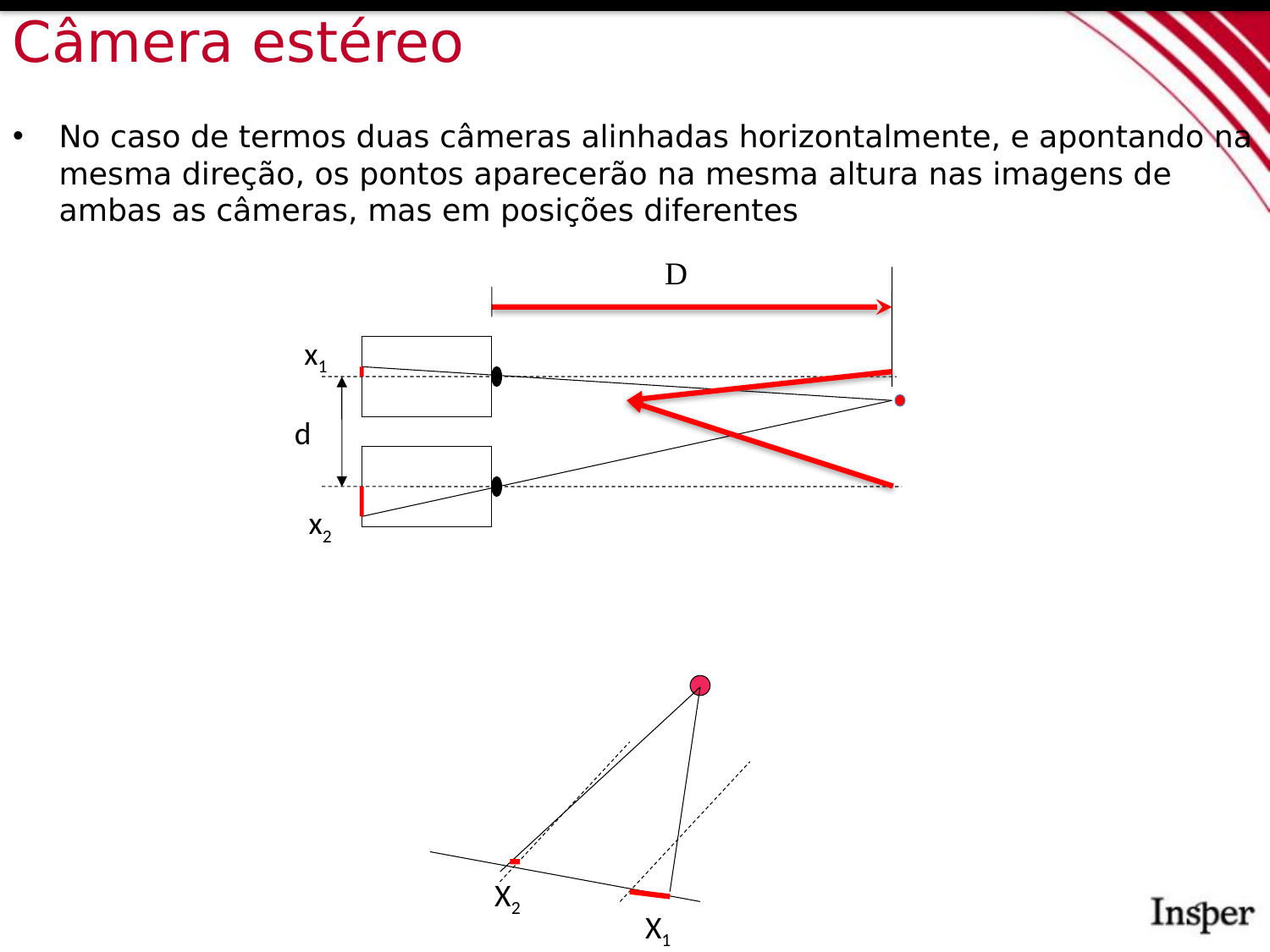

# Câmera estéreo

No caso de termos duas câmeras alinhadas horizontalmente, e apontando na mesma direção, os pontos aparecerão na mesma altura nas imagens de ambas as câmeras, mas em posições diferentes
D

x1

d

x2

X2

X1